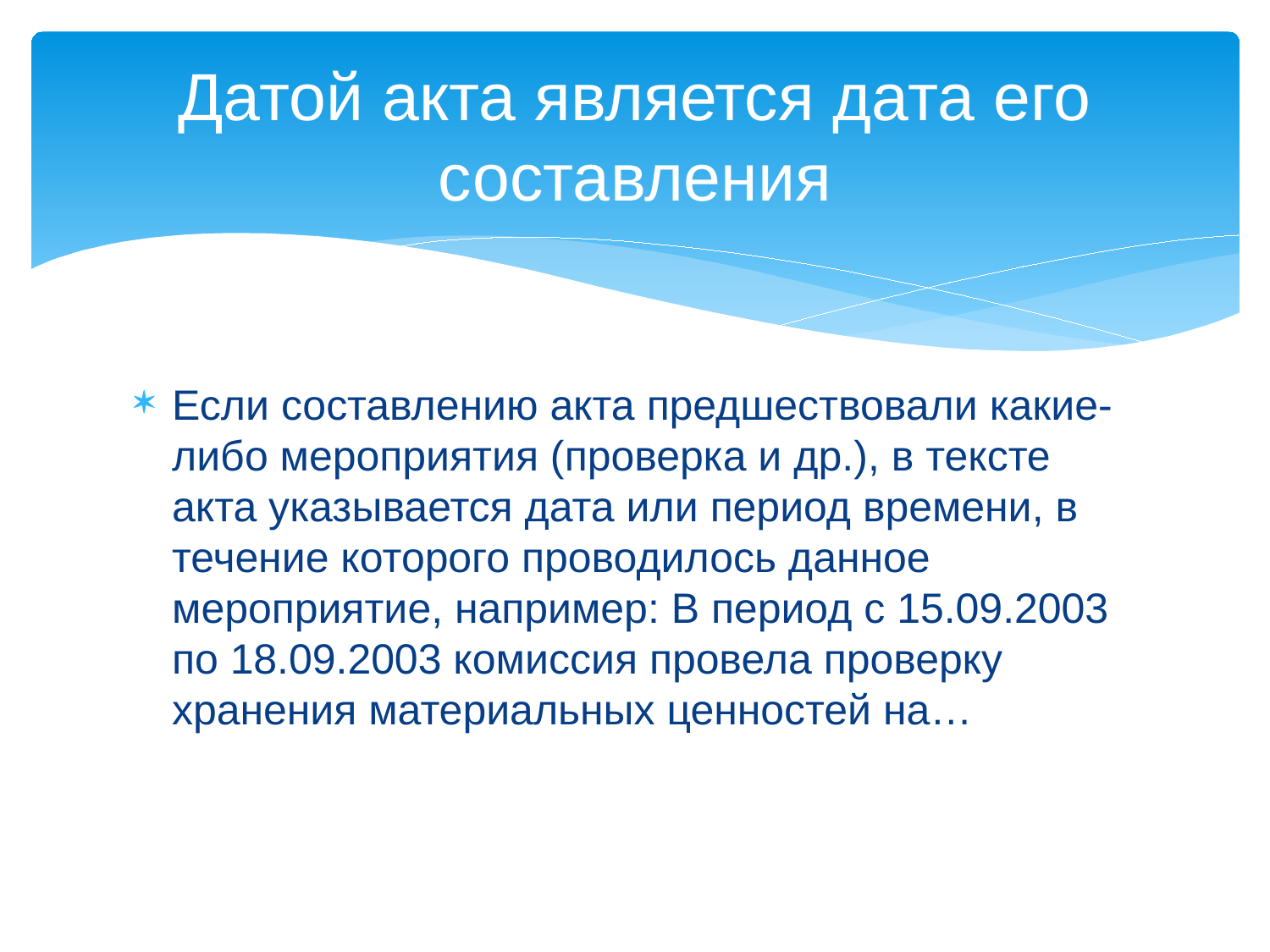

# Датой акта является дата его составления
Если составлению акта предшествовали какие-либо мероприятия (проверка и др.), в тексте акта указывается дата или период времени, в течение которого проводилось данное мероприятие, например: В период с 15.09.2003 по 18.09.2003 комиссия провела проверку хранения материальных ценностей на…